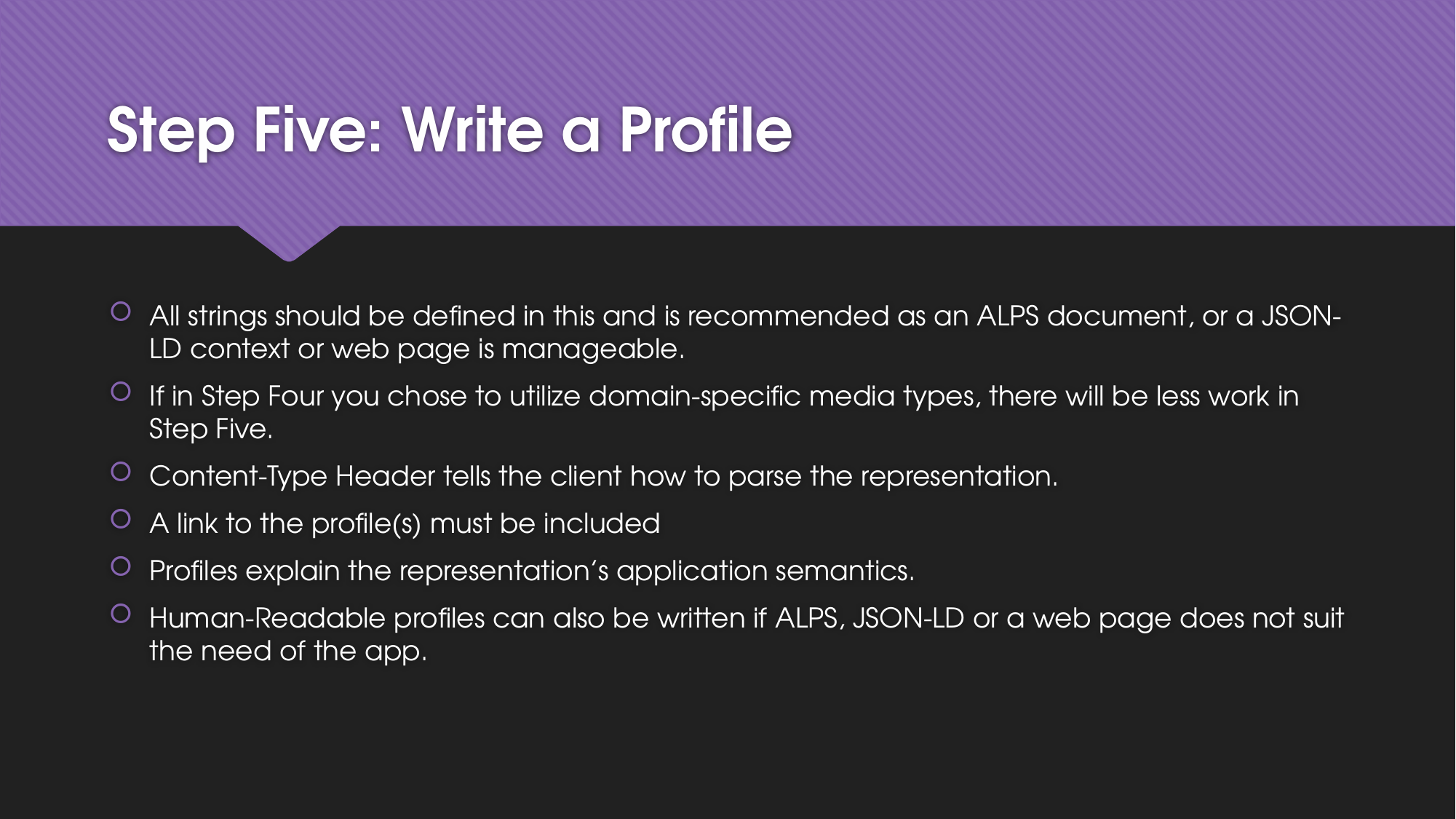

# Step Five: Write a Profile
All strings should be defined in this and is recommended as an ALPS document, or a JSON-LD context or web page is manageable.
If in Step Four you chose to utilize domain-specific media types, there will be less work in Step Five.
Content-Type Header tells the client how to parse the representation.
A link to the profile(s) must be included
Profiles explain the representation’s application semantics.
Human-Readable profiles can also be written if ALPS, JSON-LD or a web page does not suit the need of the app.